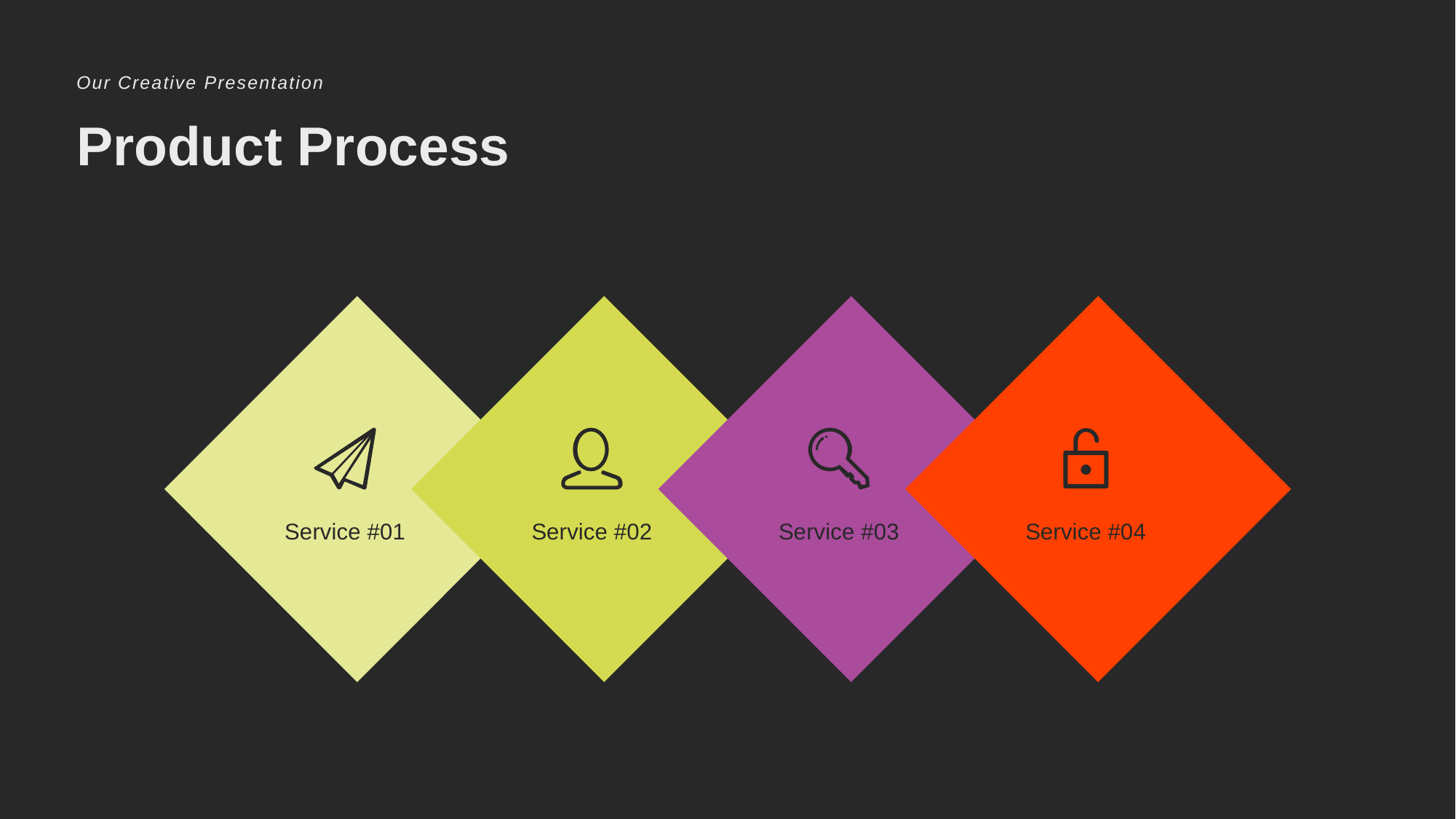

Our Creative Presentation
Product Process

Service #04
Service #01
Service #02
Service #03